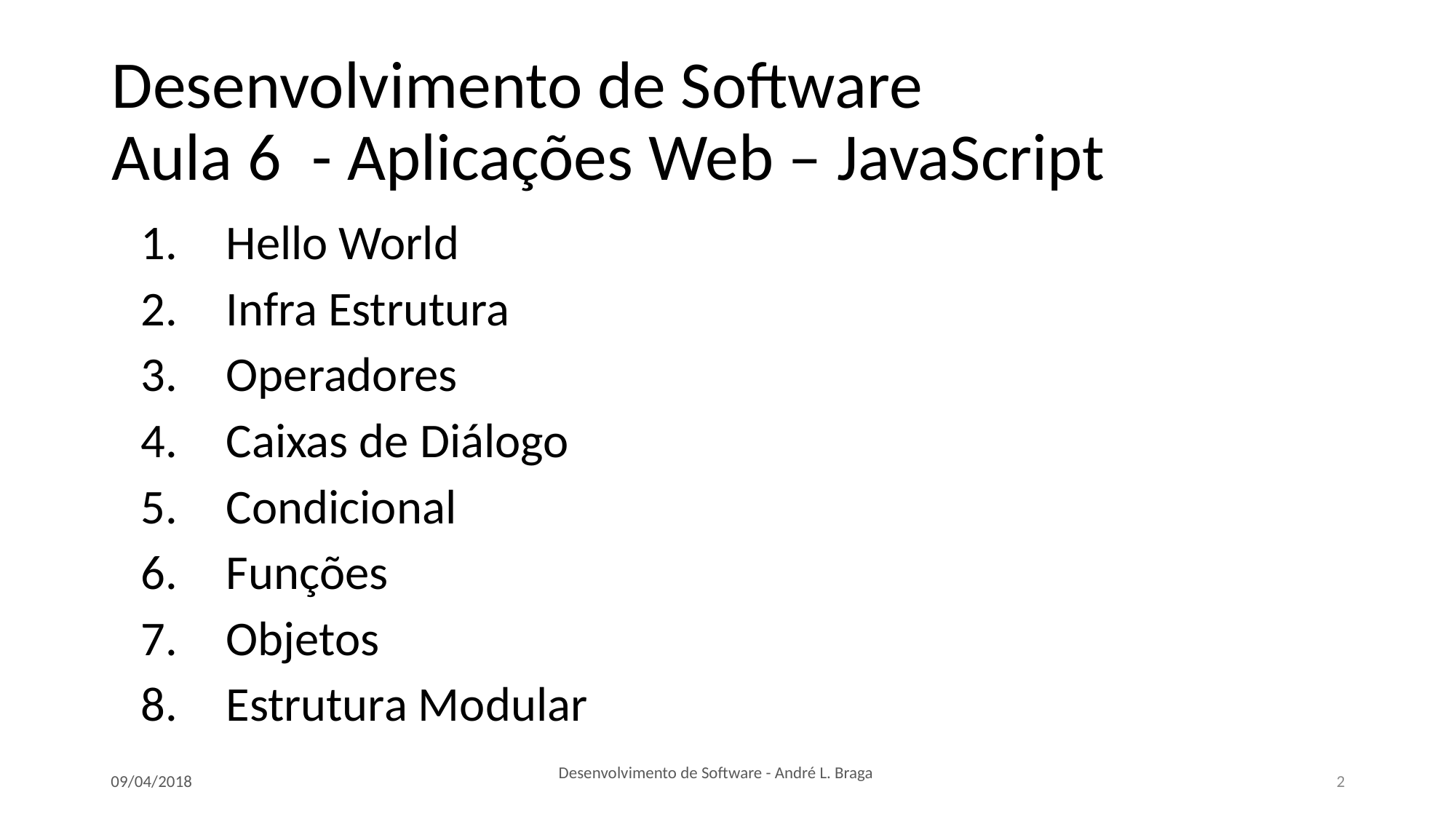

# Desenvolvimento de Software Aula 6  - Aplicações Web – JavaScript
Hello World
Infra Estrutura
Operadores
Caixas de Diálogo
Condicional
Funções
Objetos
Estrutura Modular

Desenvolvimento de Software - André L. Braga
09/04/2018
2